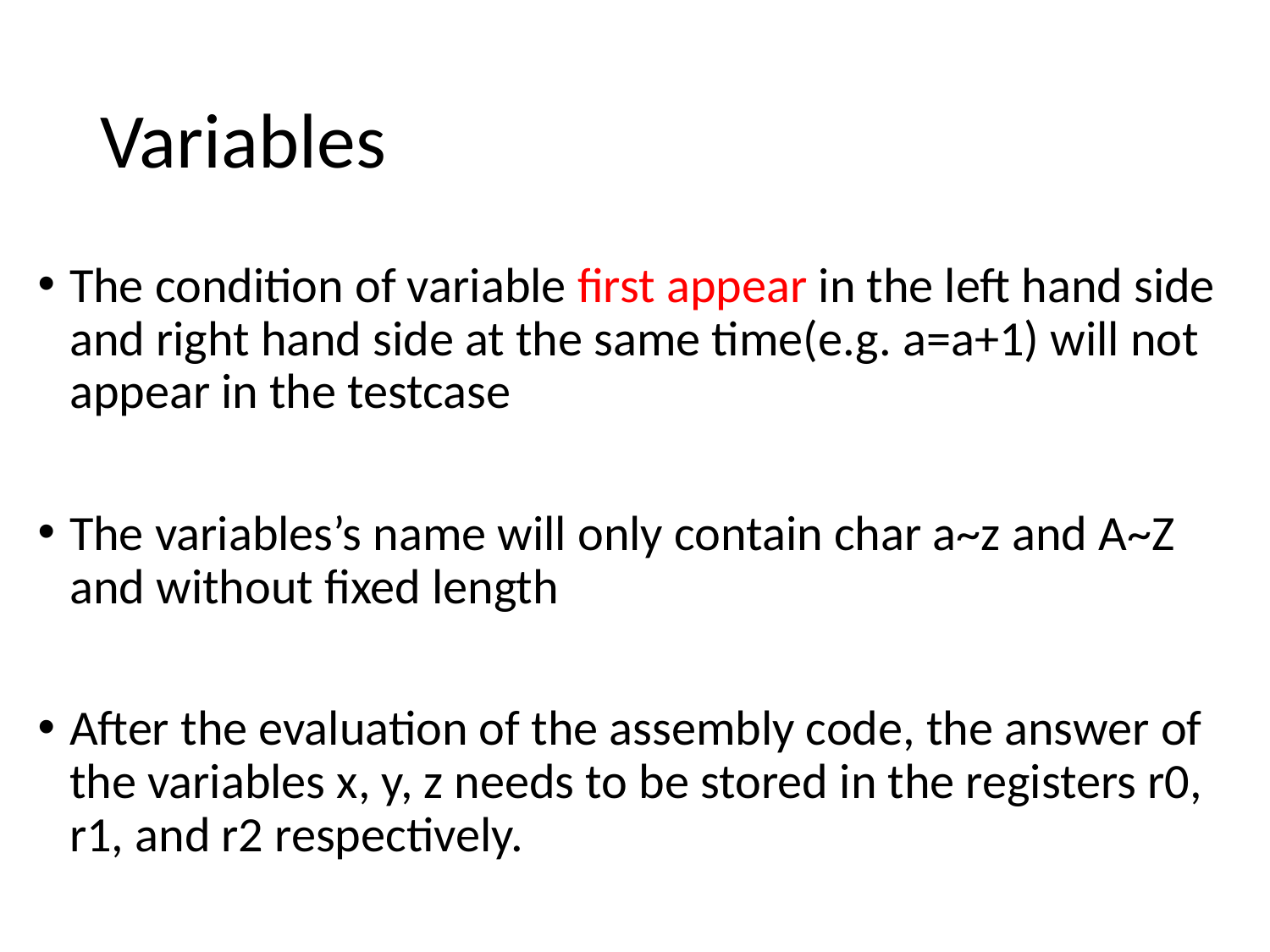

# Variables
The condition of variable first appear in the left hand side and right hand side at the same time(e.g. a=a+1) will not appear in the testcase

The variables’s name will only contain char a~z and A~Z and without fixed length

After the evaluation of the assembly code, the answer of the variables x, y, z needs to be stored in the registers r0, r1, and r2 respectively.